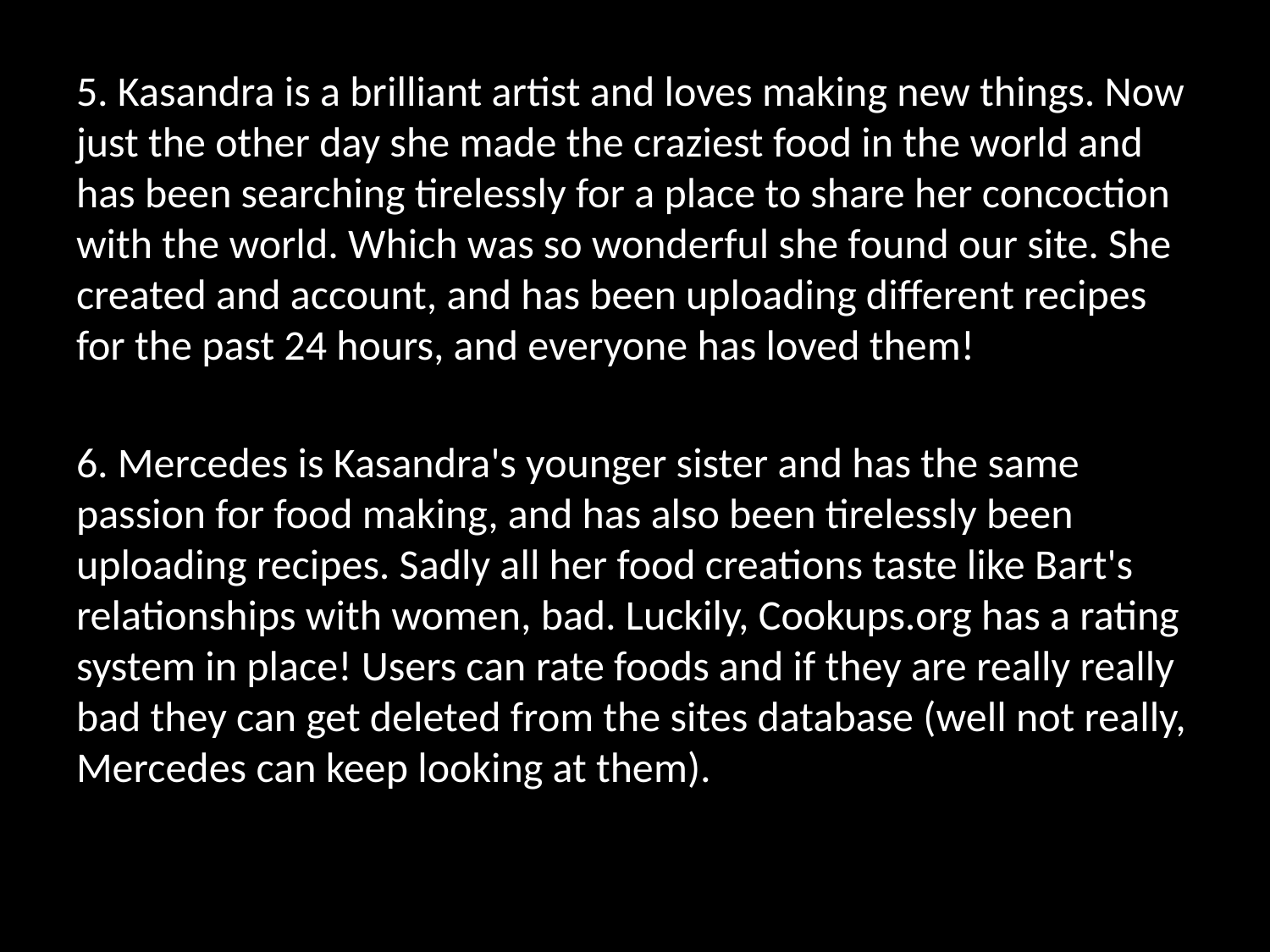

5. Kasandra is a brilliant artist and loves making new things. Now just the other day she made the craziest food in the world and has been searching tirelessly for a place to share her concoction with the world. Which was so wonderful she found our site. She created and account, and has been uploading different recipes for the past 24 hours, and everyone has loved them!

6. Mercedes is Kasandra's younger sister and has the same passion for food making, and has also been tirelessly been uploading recipes. Sadly all her food creations taste like Bart's relationships with women, bad. Luckily, Cookups.org has a rating system in place! Users can rate foods and if they are really really bad they can get deleted from the sites database (well not really, Mercedes can keep looking at them).